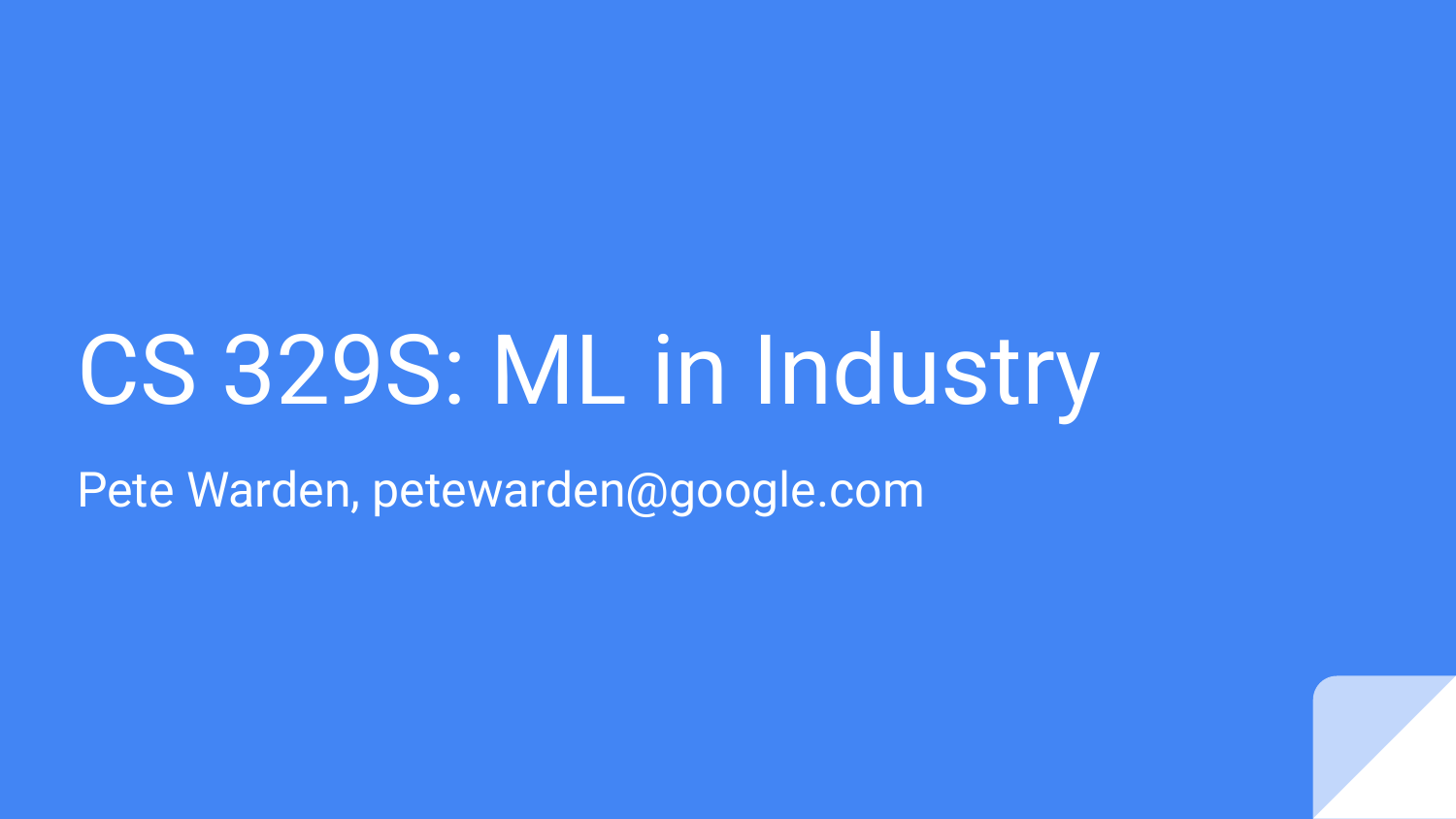

# CS 329S: ML in Industry
Pete Warden, petewarden@google.com